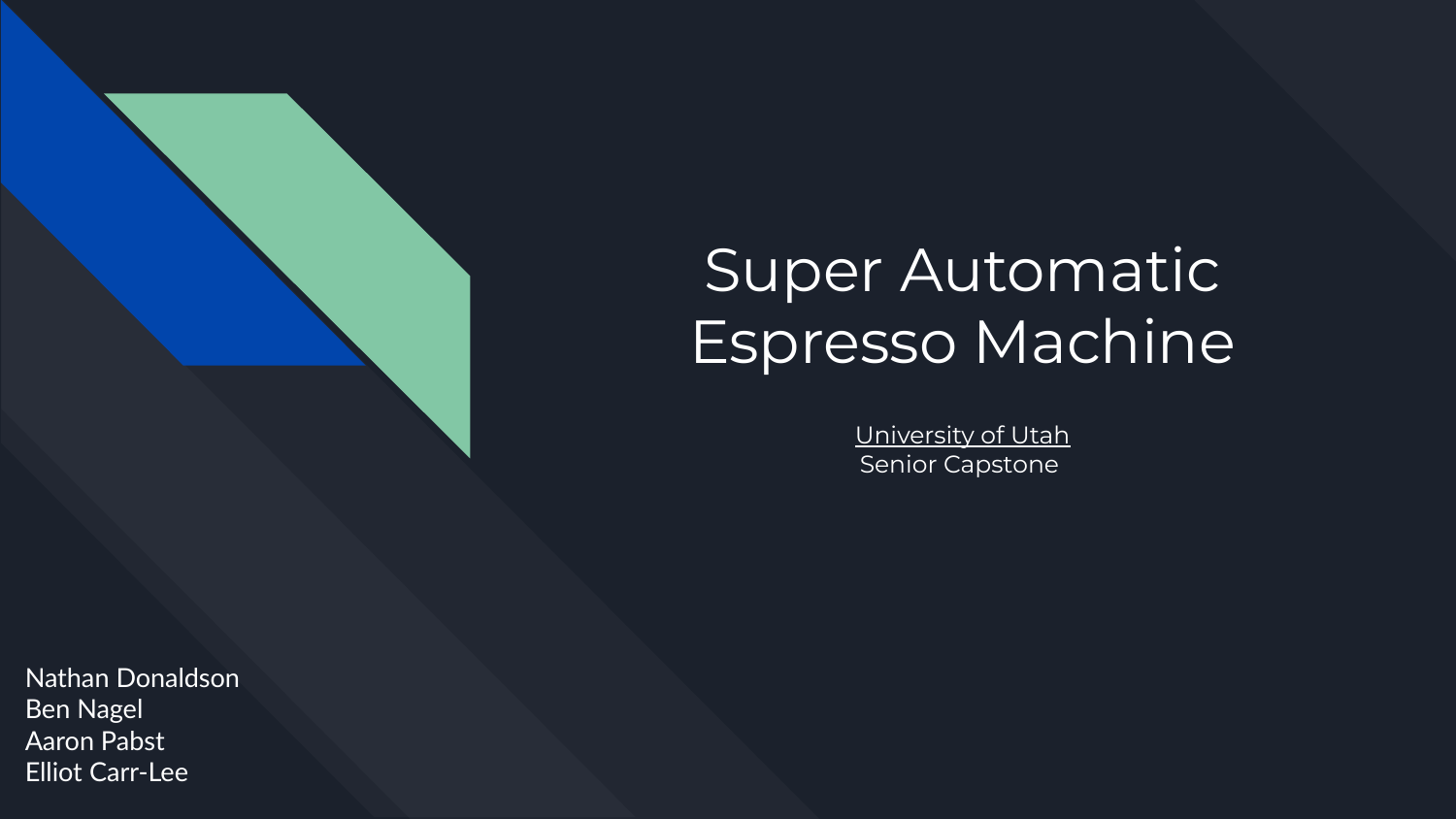

# Super Automatic Espresso Machine

University of Utah
Senior Capstone
Nathan Donaldson
Ben Nagel
Aaron Pabst
Elliot Carr-Lee